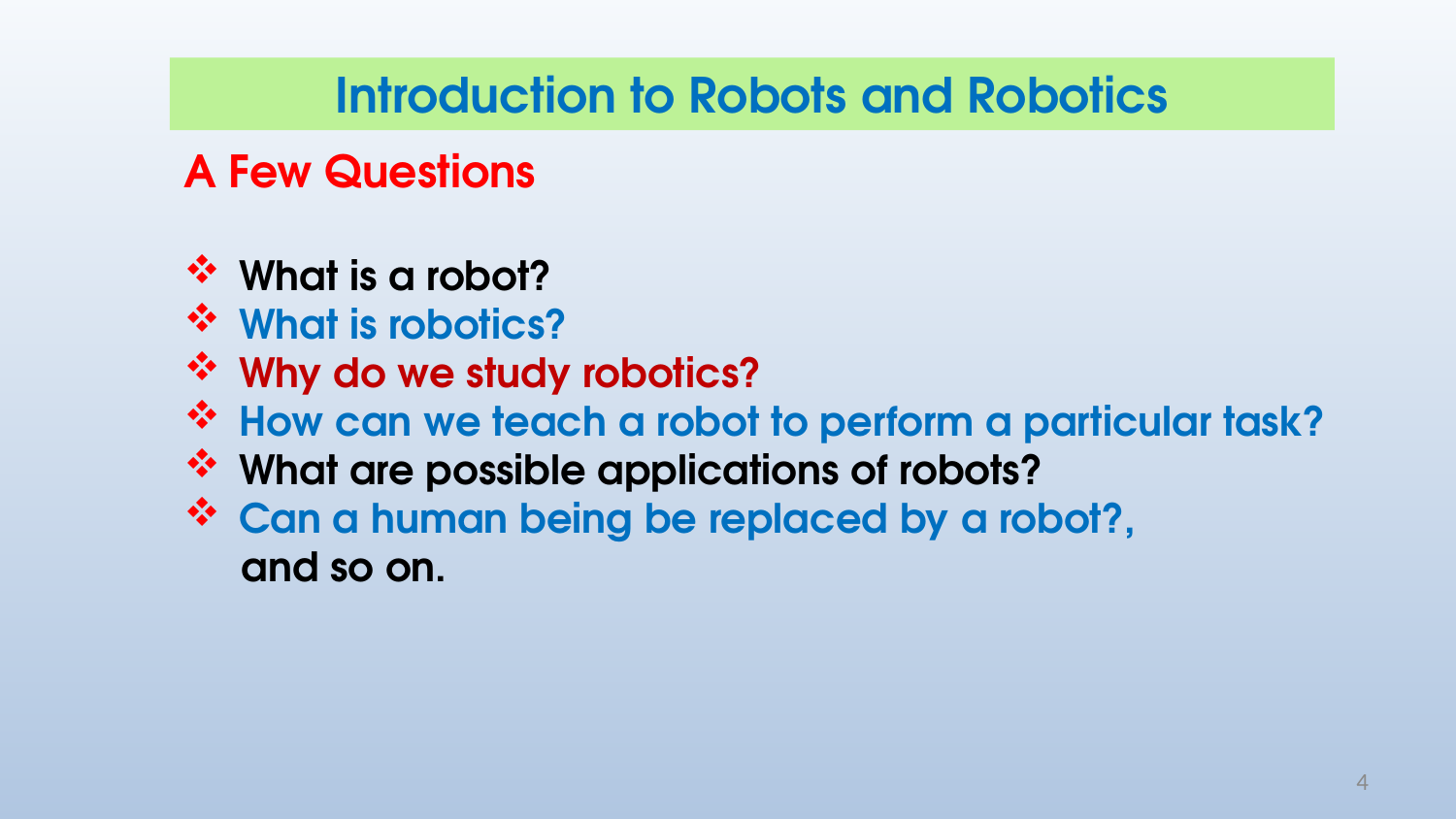

Introduction to Robots and Robotics

A Few Questions

What is a robot?
What is robotics?
Why do we study robotics?
How can we teach a robot to perform a particular task?
What are possible applications of robots?
Can a human being be replaced by a robot?,
     and so on.

4